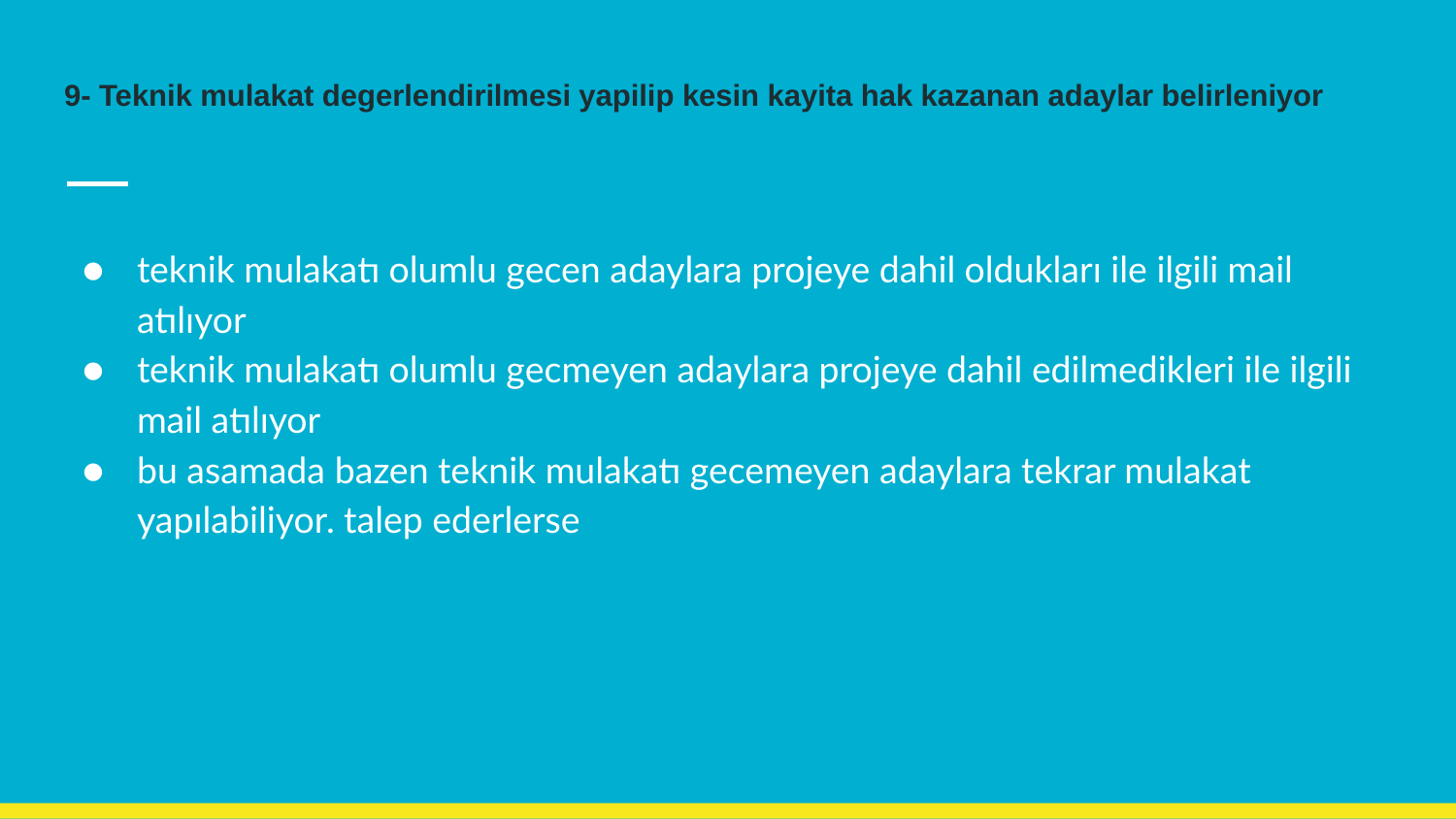

# 9- Teknik mulakat degerlendirilmesi yapilip kesin kayita hak kazanan adaylar belirleniyor
teknik mulakatı olumlu gecen adaylara projeye dahil oldukları ile ilgili mail atılıyor
teknik mulakatı olumlu gecmeyen adaylara projeye dahil edilmedikleri ile ilgili mail atılıyor
bu asamada bazen teknik mulakatı gecemeyen adaylara tekrar mulakat yapılabiliyor. talep ederlerse